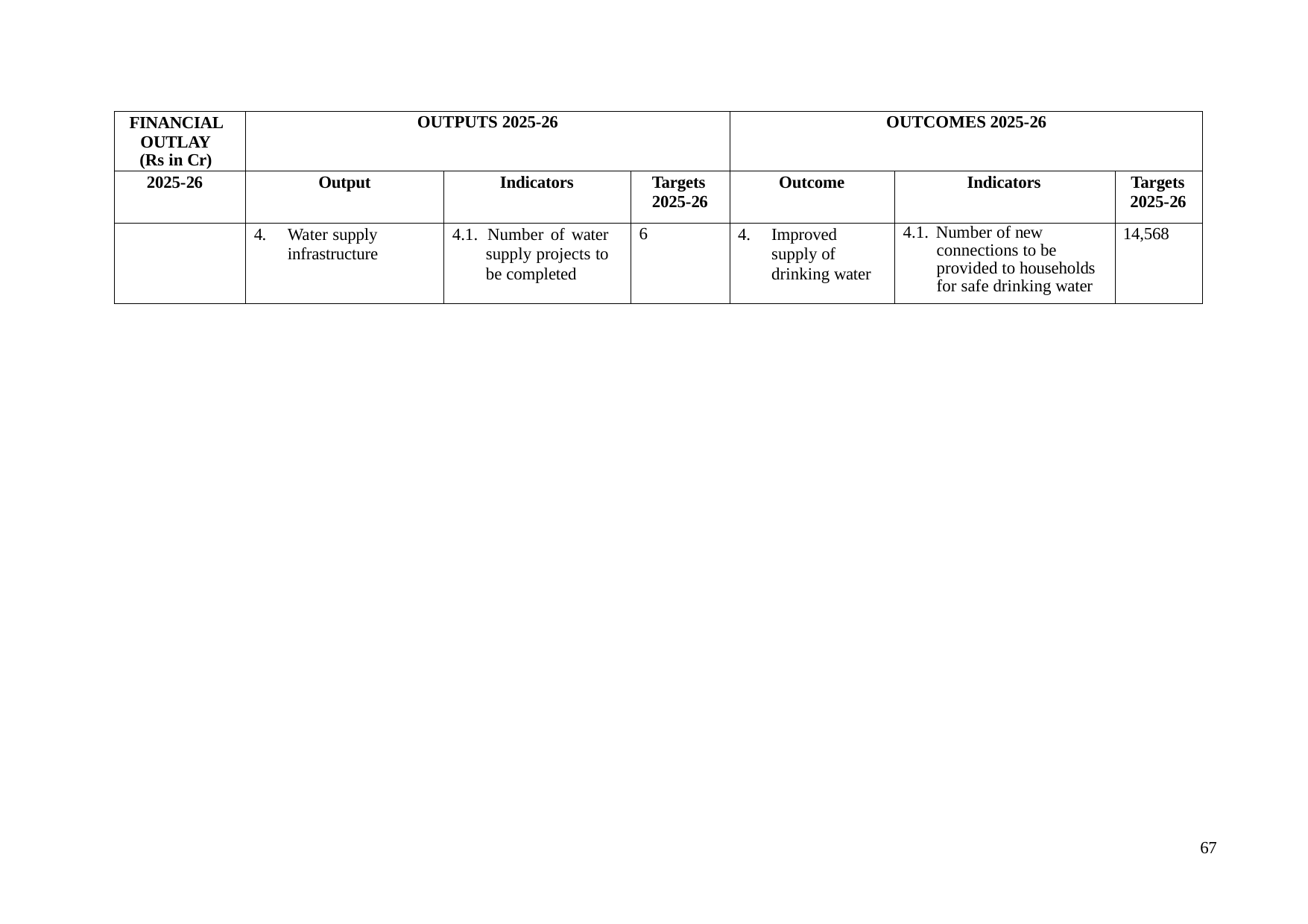

| FINANCIAL OUTLAY (Rs in Cr) | OUTPUTS 2025-26 |  |  | OUTCOMES 2025-26 |  |  |
| --- | --- | --- | --- | --- | --- | --- |
| 2025-26 | Output | Indicators | Targets 2025-26 | Outcome | Indicators | Targets 2025-26 |
|  | 4. Water supply infrastructure | 4.1. Number of water supply projects to be completed | 6 | 4. Improved supply of drinking water | 4.1. Number of new connections to be provided to households for safe drinking water | 14,568 |
67